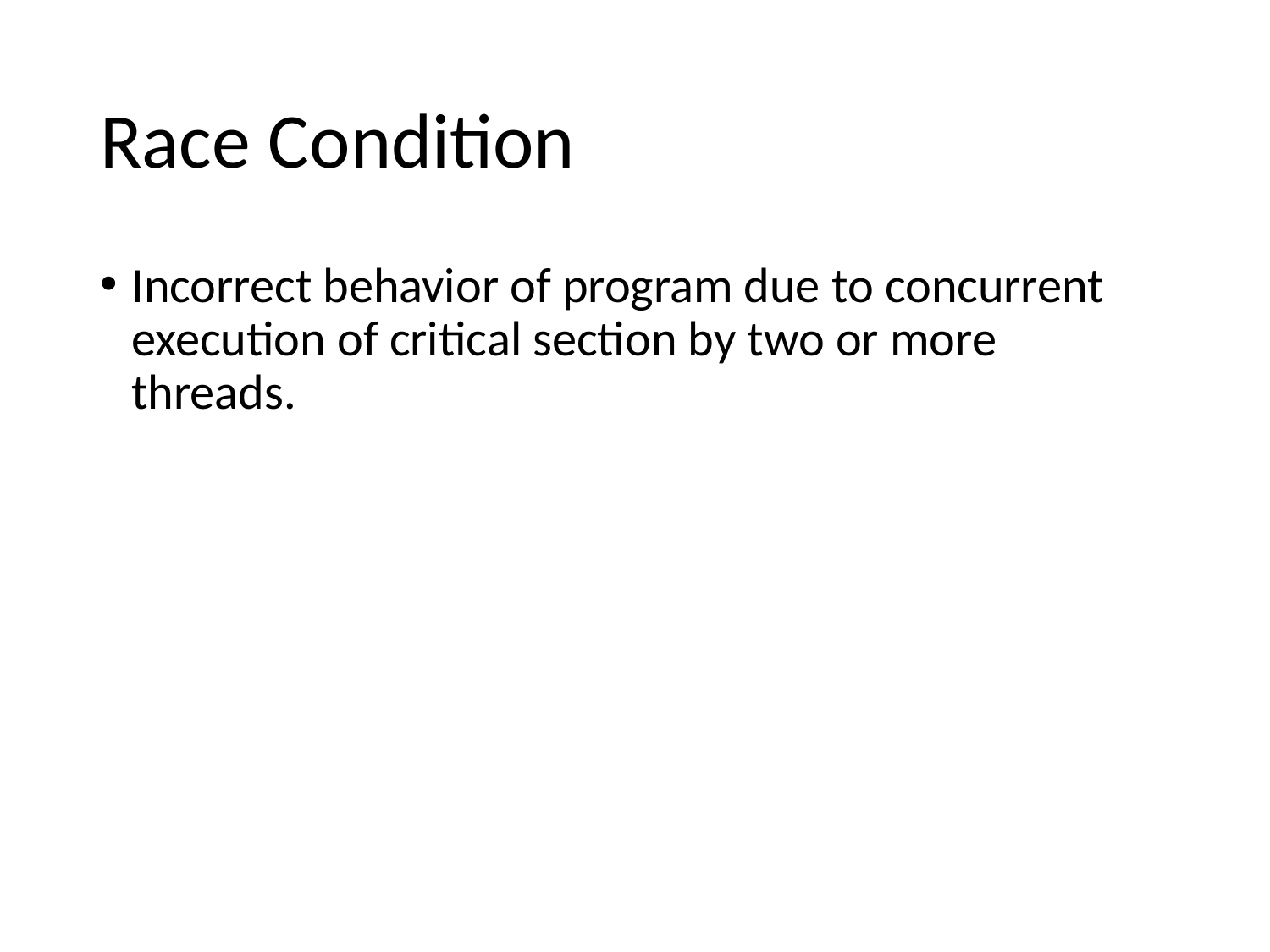

# Race Condition
Incorrect behavior of program due to concurrent execution of critical section by two or more threads.